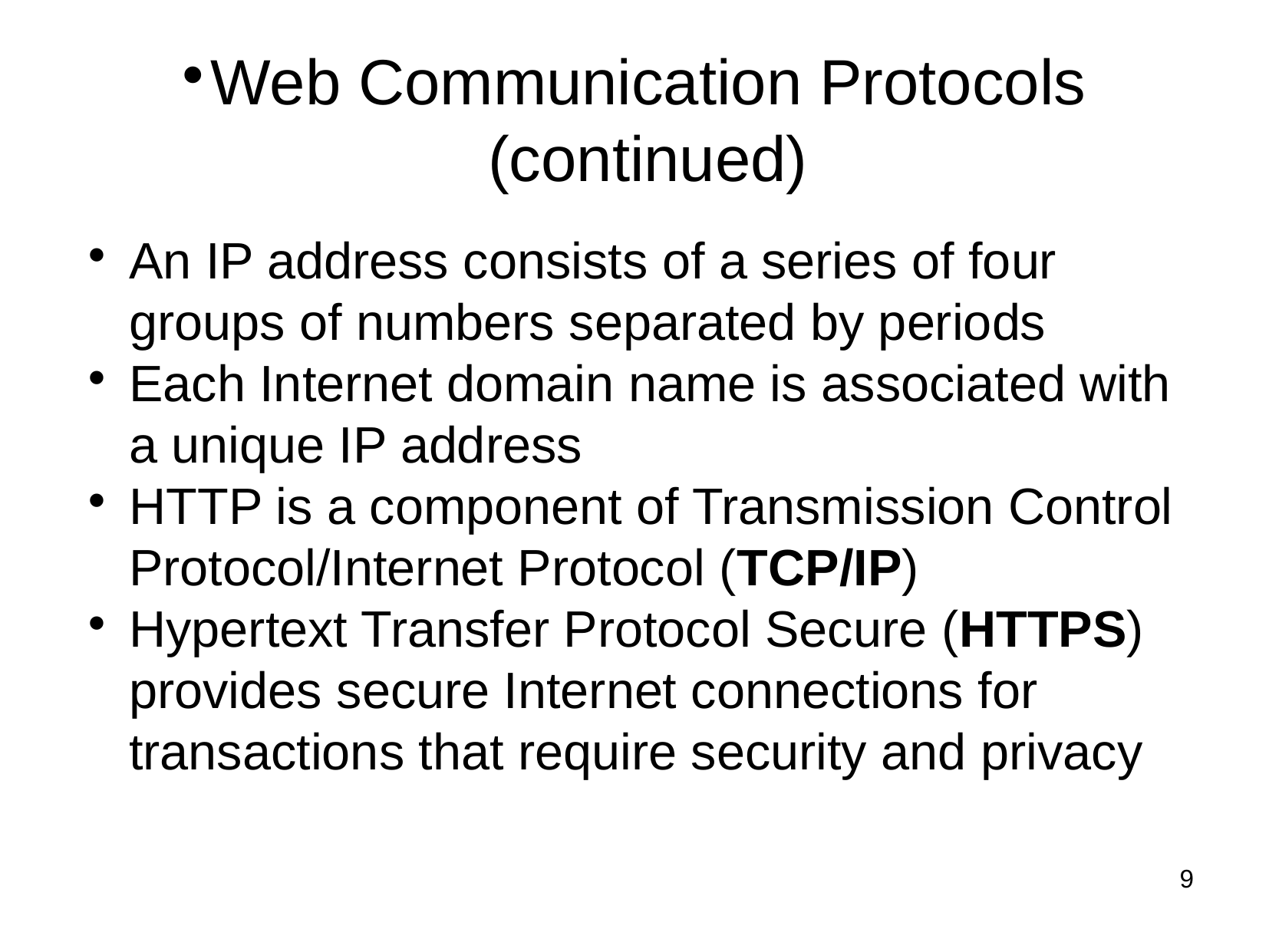

Web Communication Protocols (continued)
An IP address consists of a series of four groups of numbers separated by periods
Each Internet domain name is associated with a unique IP address
HTTP is a component of Transmission Control Protocol/Internet Protocol (TCP/IP)
Hypertext Transfer Protocol Secure (HTTPS) provides secure Internet connections for transactions that require security and privacy

 9